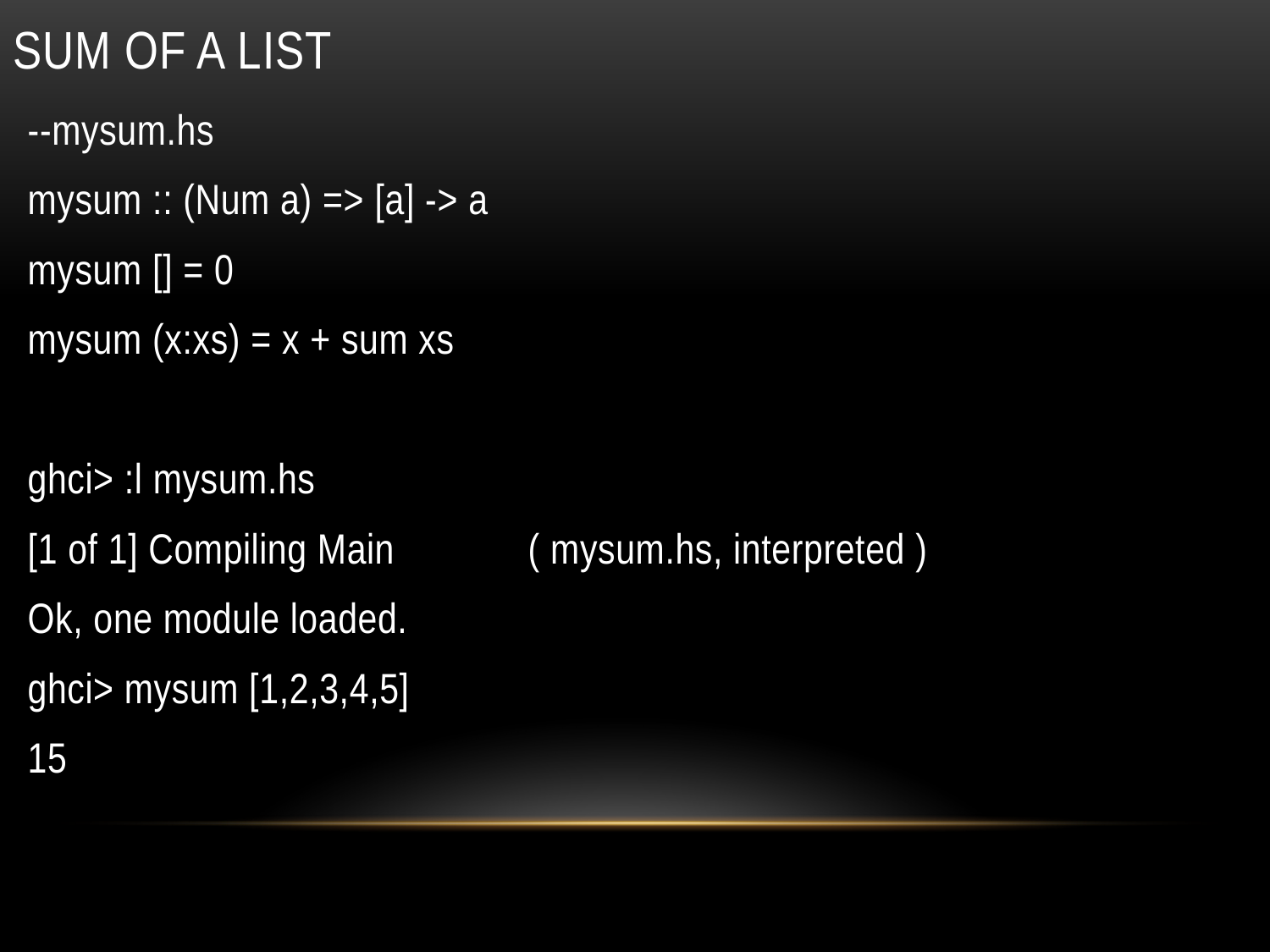

# Sum of a list
--mysum.hs
mysum :: (Num a) => [a] -> a
mysum [] = 0
mysum (x:xs) = x + sum xs

ghci> :l mysum.hs
[1 of 1] Compiling Main             ( mysum.hs, interpreted )
Ok, one module loaded.
ghci> mysum [1,2,3,4,5]
15